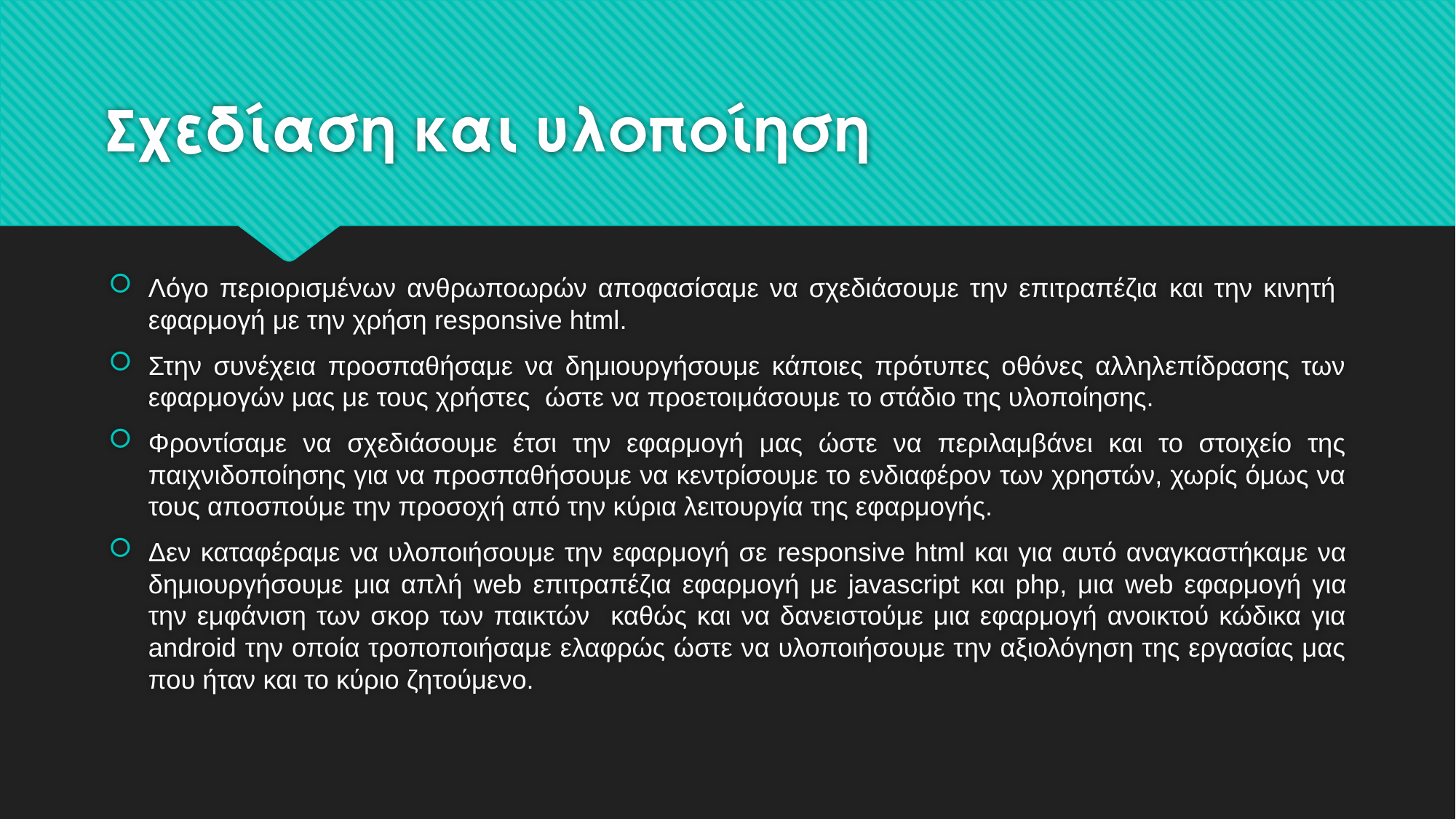

# Σχεδίαση και υλοποίηση
Λόγο περιορισμένων ανθρωποωρών αποφασίσαμε να σχεδιάσουμε την επιτραπέζια και την κινητή  εφαρμογή με την χρήση responsive html.
Στην συνέχεια προσπαθήσαμε να δημιουργήσουμε κάποιες πρότυπες οθόνες αλληλεπίδρασης των εφαρμογών μας με τους χρήστες  ώστε να προετοιμάσουμε το στάδιο της υλοποίησης.
Φροντίσαμε να σχεδιάσουμε έτσι την εφαρμογή μας ώστε να περιλαμβάνει και το στοιχείο της παιχνιδοποίησης για να προσπαθήσουμε να κεντρίσουμε το ενδιαφέρον των χρηστών, χωρίς όμως να τους αποσπούμε την προσοχή από την κύρια λειτουργία της εφαρμογής.
Δεν καταφέραμε να υλοποιήσουμε την εφαρμογή σε responsive html και για αυτό αναγκαστήκαμε να δημιουργήσουμε μια απλή web επιτραπέζια εφαρμογή με javascript και php, μια web εφαρμογή για την εμφάνιση των σκορ των παικτών  καθώς και να δανειστούμε μια εφαρμογή ανοικτού κώδικα για android την οποία τροποποιήσαμε ελαφρώς ώστε να υλοποιήσουμε την αξιολόγηση της εργασίας μας που ήταν και το κύριο ζητούμενο.